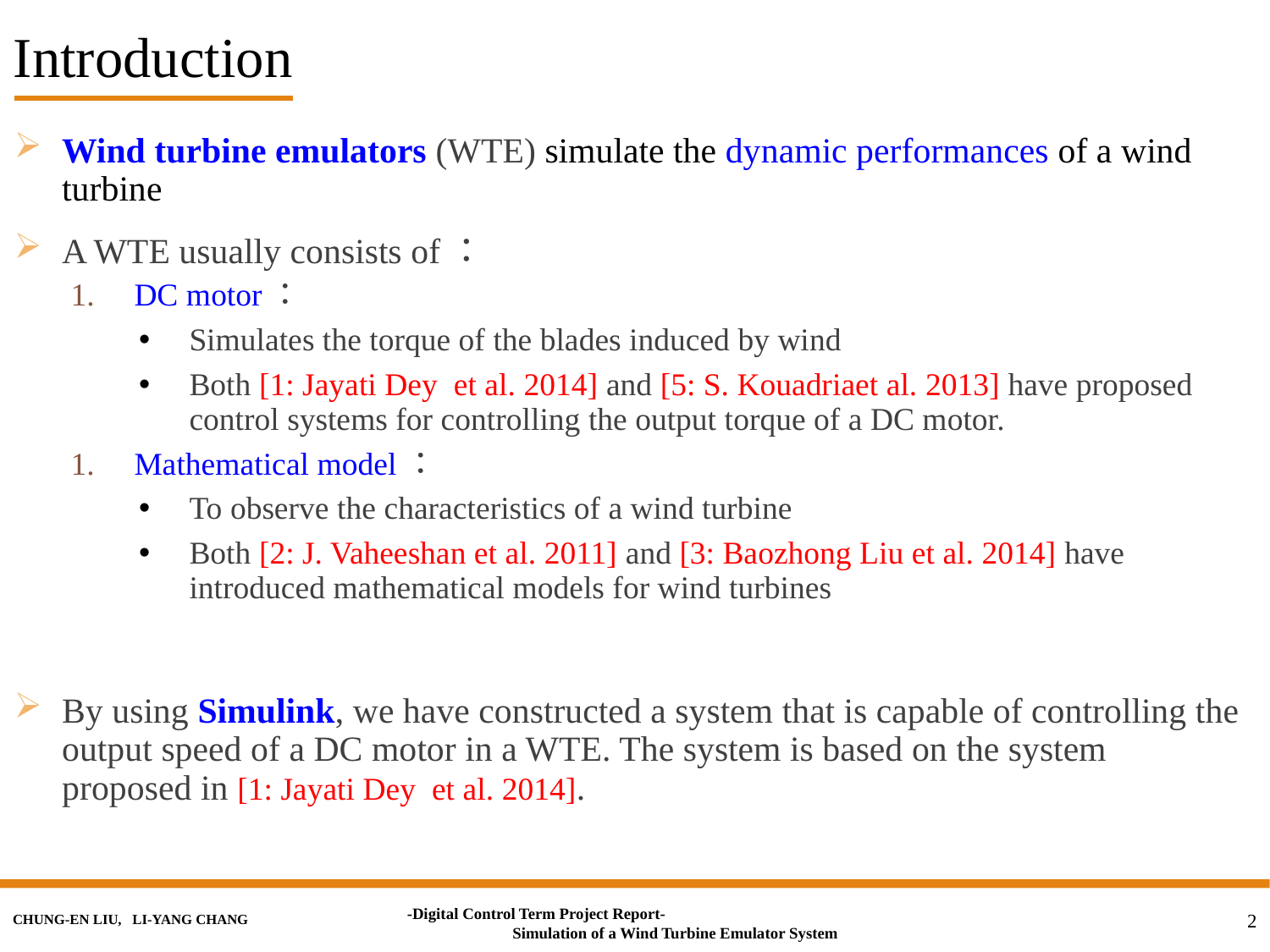

Introduction
Wind turbine emulators (WTE) simulate the dynamic performances of a wind turbine
A WTE usually consists of：
DC motor：
Simulates the torque of the blades induced by wind
Both [1: Jayati Dey  et al. 2014] and [5: S. Kouadriaet al. 2013] have proposed control systems for controlling the output torque of a DC motor.
Mathematical model：
To observe the characteristics of a wind turbine
Both [2: J. Vaheeshan et al. 2011] and [3: Baozhong Liu et al. 2014] have introduced mathematical models for wind turbines

By using Simulink, we have constructed a system that is capable of controlling the output speed of a DC motor in a WTE. The system is based on the system proposed in [1: Jayati Dey  et al. 2014].

Chung-En Liu,   Li-Yang Chang
2
-Digital Control Term Project Report-                                                                      Simulation of a Wind Turbine Emulator System